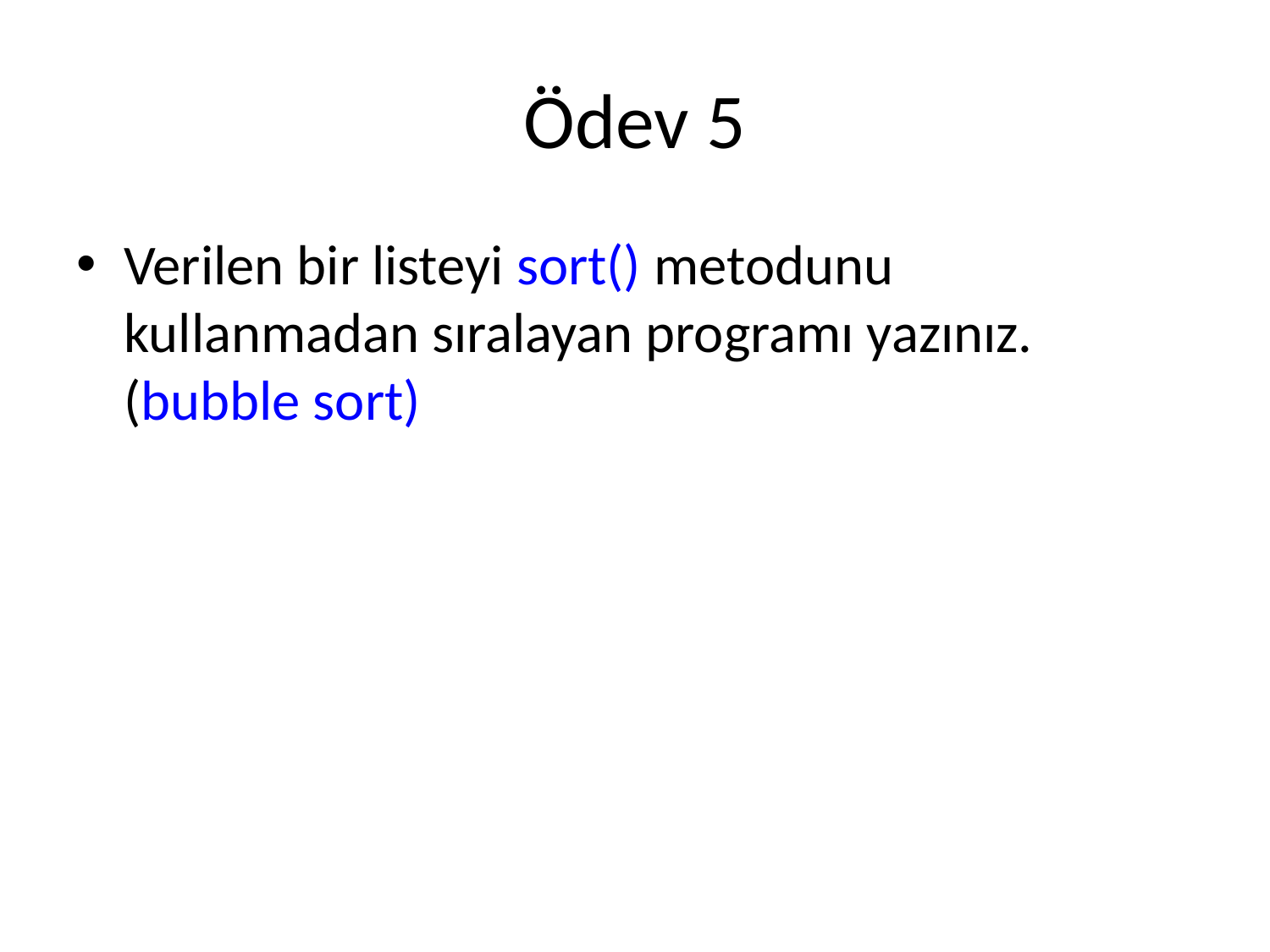

# Ödev 5
Verilen bir listeyi sort() metodunu kullanmadan sıralayan programı yazınız. (bubble sort)